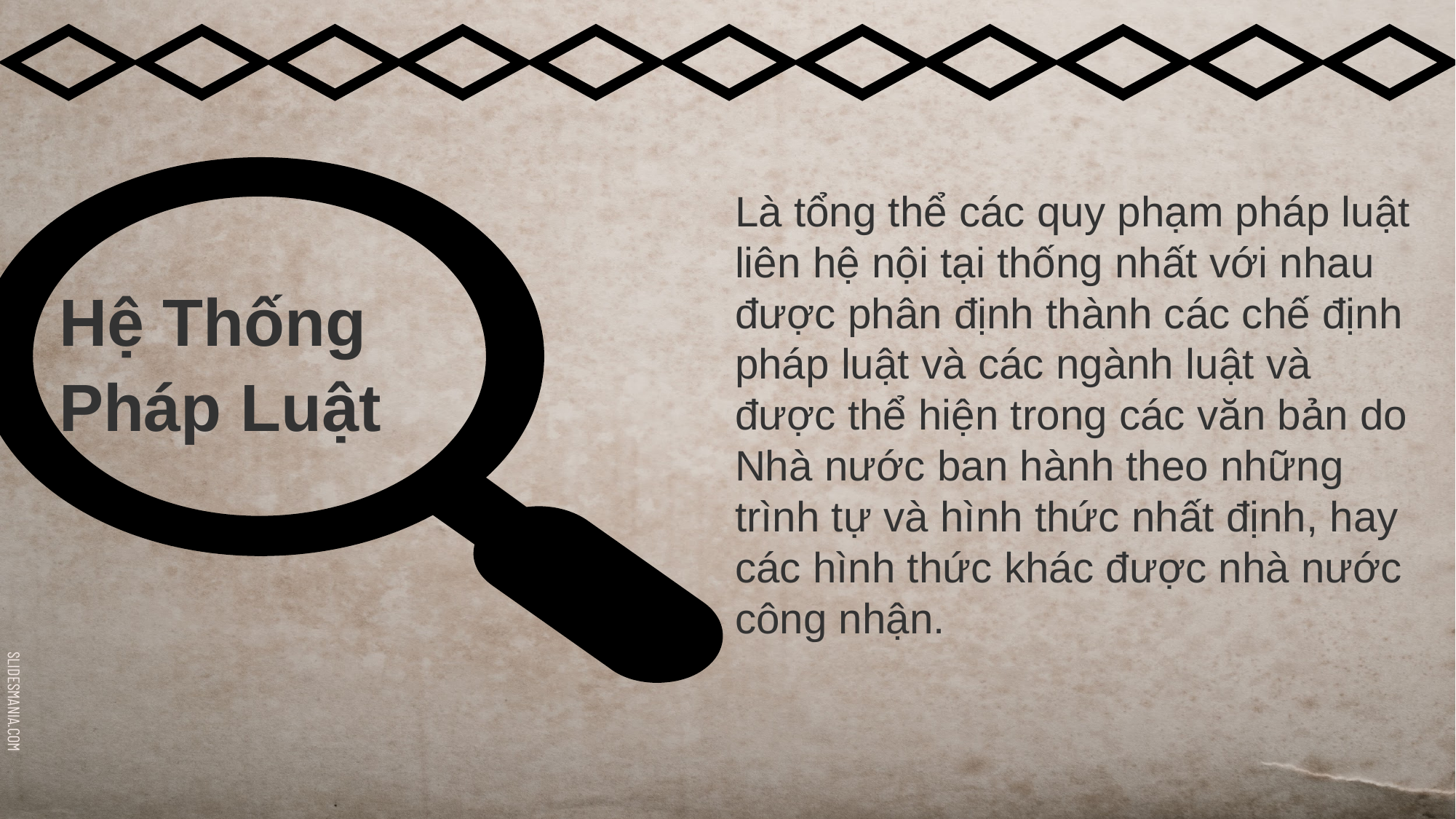

Là tổng thể các quy phạm pháp luật liên hệ nội tại thống nhất với nhau được phân định thành các chế định pháp luật và các ngành luật và được thể hiện trong các văn bản do Nhà nước ban hành theo những trình tự và hình thức nhất định, hay các hình thức khác được nhà nước công nhận.

Hệ Thống Pháp Luật